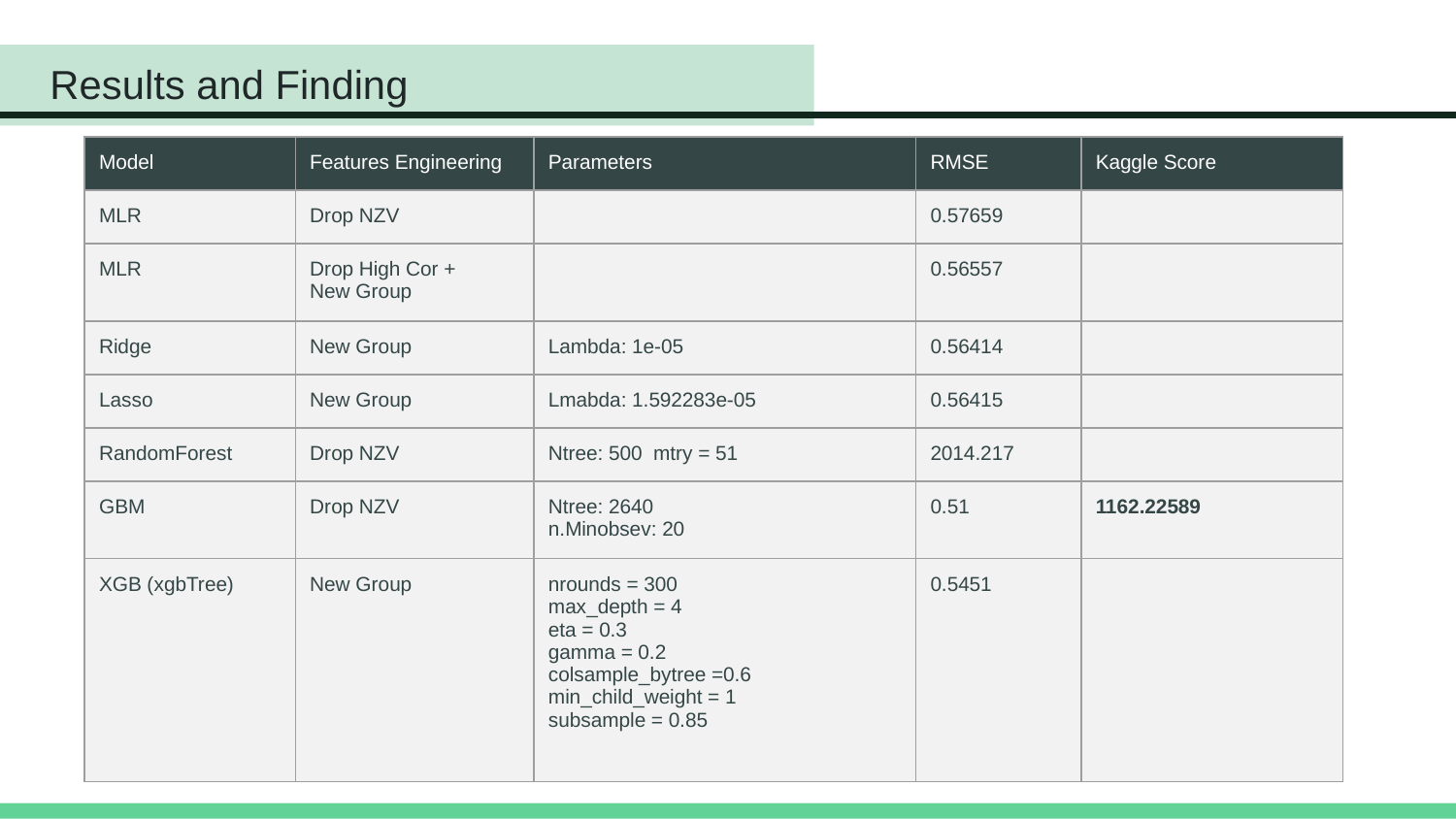

# Results and Finding

| Model | Features Engineering | Parameters | RMSE | Kaggle Score |
| --- | --- | --- | --- | --- |
| MLR | Drop NZV |  | 0.57659 |  |
| MLR | Drop High Cor + New Group |  | 0.56557 |  |
| Ridge | New Group | Lambda: 1e-05 | 0.56414 |  |
| Lasso | New Group | Lmabda: 1.592283e-05 | 0.56415 |  |
| RandomForest | Drop NZV | Ntree: 500 mtry = 51 | 2014.217 |  |
| GBM | Drop NZV | Ntree: 2640 n.Minobsev: 20 | 0.51 | 1162.22589 |
| XGB (xgbTree) | New Group | nrounds = 300 max\_depth = 4 eta = 0.3 gamma = 0.2 colsample\_bytree =0.6 min\_child\_weight = 1 subsample = 0.85 | 0.5451 |  |